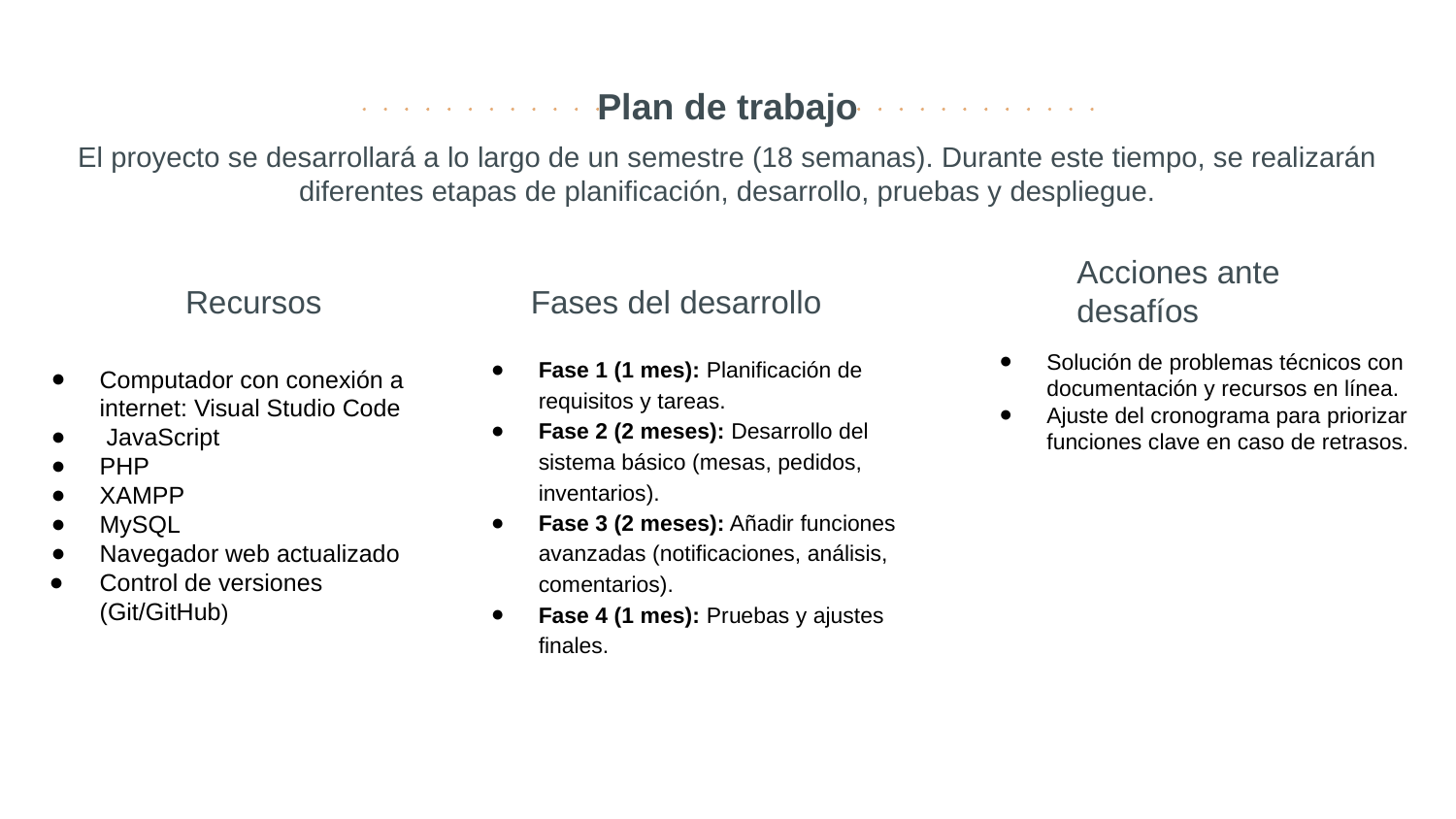

# Plan de trabajo

El proyecto se desarrollará a lo largo de un semestre (18 semanas). Durante este tiempo, se realizarán diferentes etapas de planificación, desarrollo, pruebas y despliegue.
Acciones ante desafíos
Recursos
Fases del desarrollo
Solución de problemas técnicos con documentación y recursos en línea.
Ajuste del cronograma para priorizar funciones clave en caso de retrasos.

Fase 1 (1 mes): Planificación de requisitos y tareas.
Fase 2 (2 meses): Desarrollo del sistema básico (mesas, pedidos, inventarios).
Fase 3 (2 meses): Añadir funciones avanzadas (notificaciones, análisis, comentarios).
Fase 4 (1 mes): Pruebas y ajustes finales.

Computador con conexión a internet: Visual Studio Code
 JavaScript
PHP
XAMPP
MySQL
Navegador web actualizado
Control de versiones (Git/GitHub)